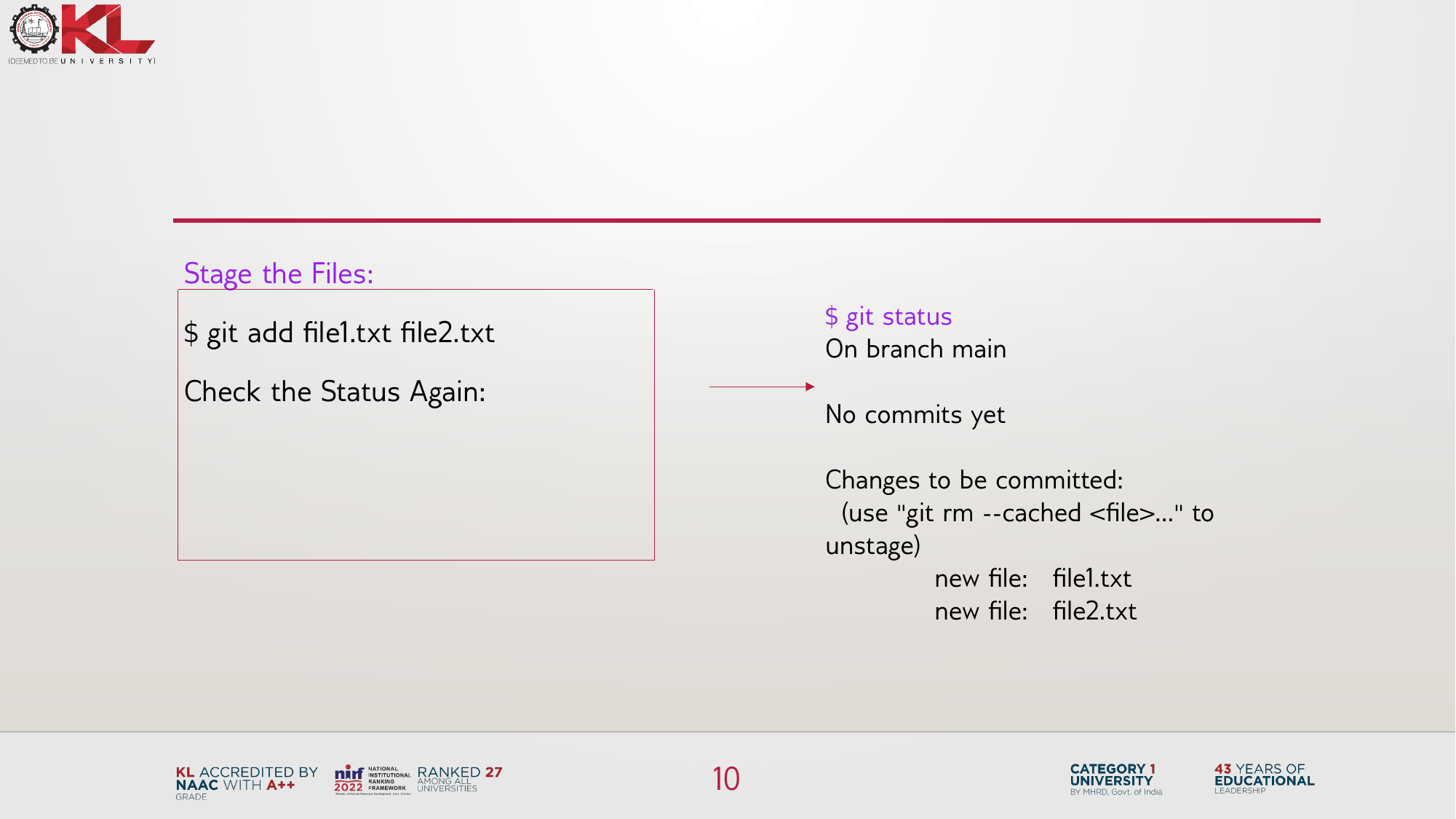

#
Stage the Files:
$ git add file1.txt file2.txt
Check the Status Again:

$ git status
On branch main

No commits yet

Changes to be committed:
  (use "git rm --cached <file>..." to unstage)
	new file:   file1.txt
	new file:   file2.txt
10